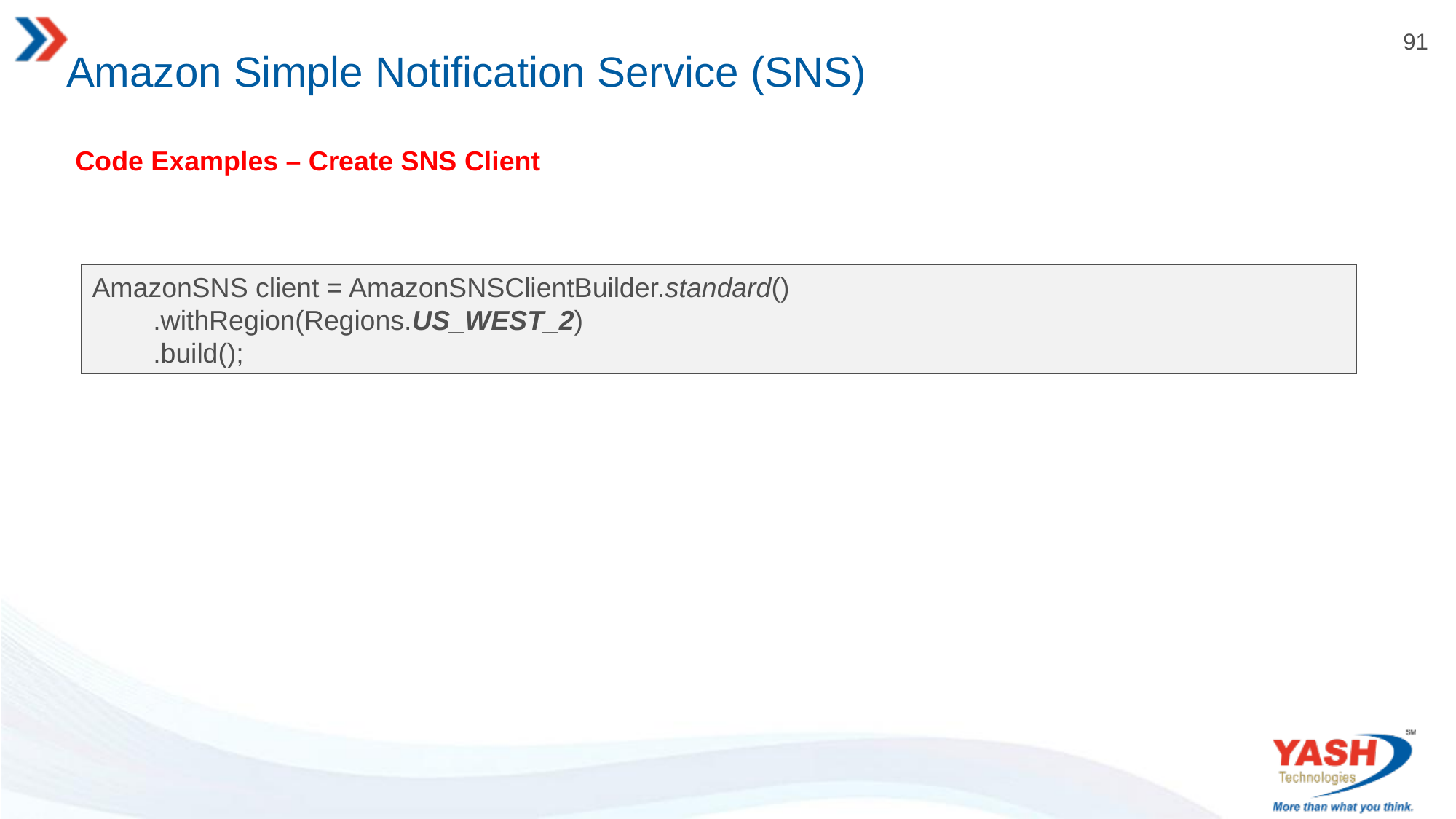

# Amazon Simple Notification Service (SNS)
 Code Examples – Create SNS Client

AmazonSNS client = AmazonSNSClientBuilder.standard()
        .withRegion(Regions.US_WEST_2)
        .build();